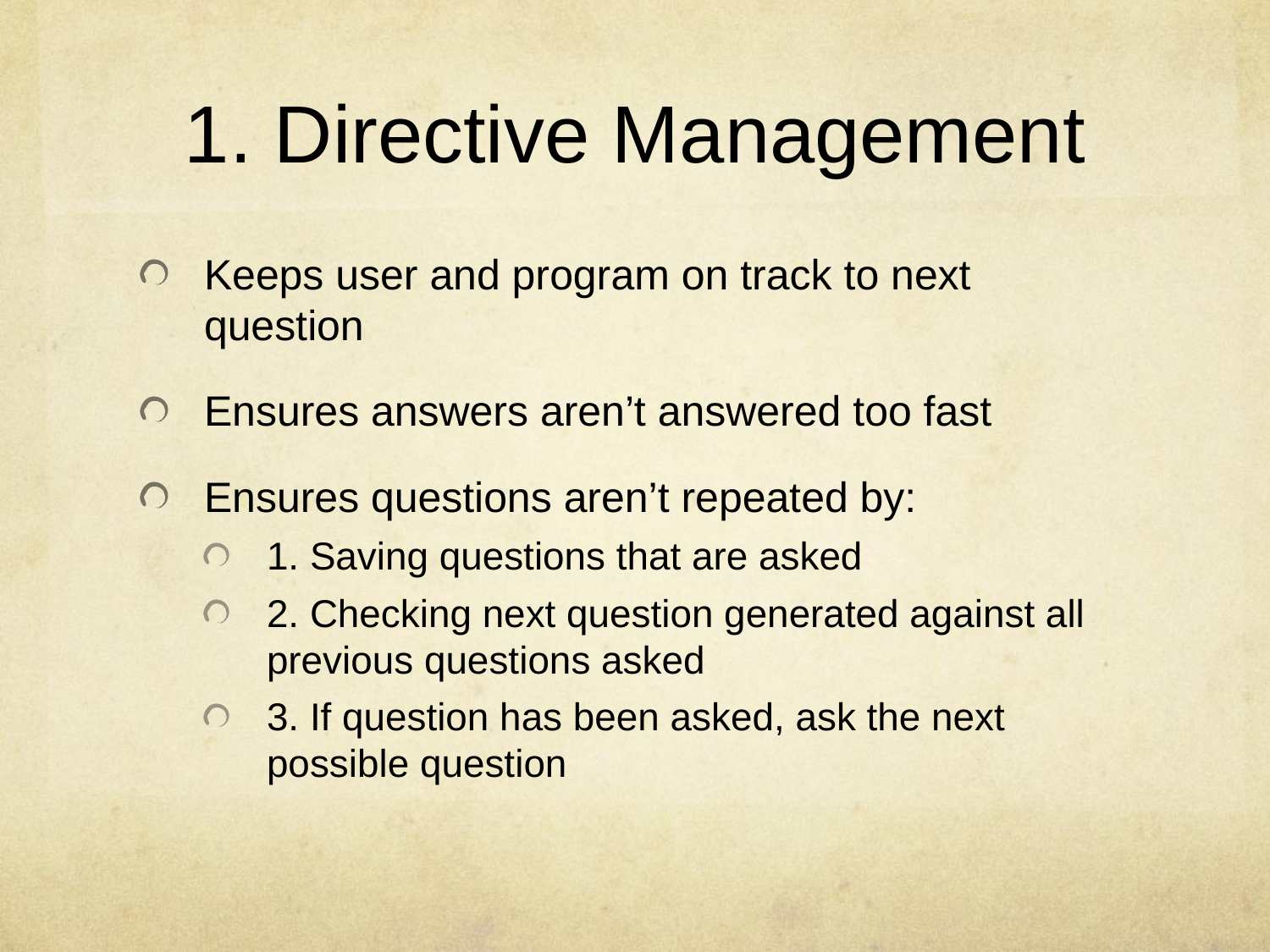

# 1. Directive Management
Keeps user and program on track to next question
Ensures answers aren’t answered too fast
Ensures questions aren’t repeated by:
1. Saving questions that are asked
2. Checking next question generated against all previous questions asked
3. If question has been asked, ask the next possible question